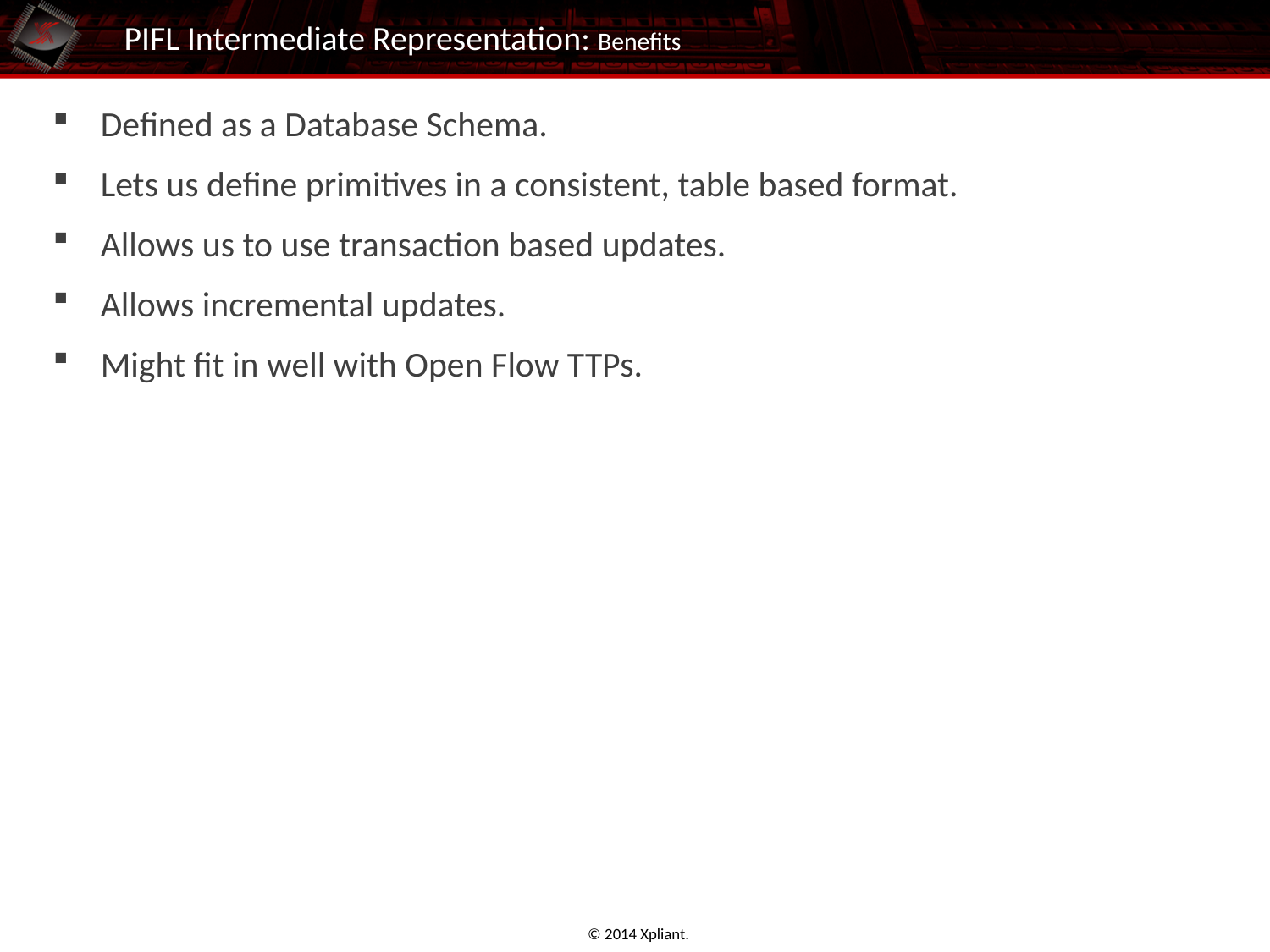

# PIFL Intermediate Representation: Benefits
Defined as a Database Schema.
Lets us define primitives in a consistent, table based format.
Allows us to use transaction based updates.
Allows incremental updates.
Might fit in well with Open Flow TTPs.

© 2014 Xpliant.